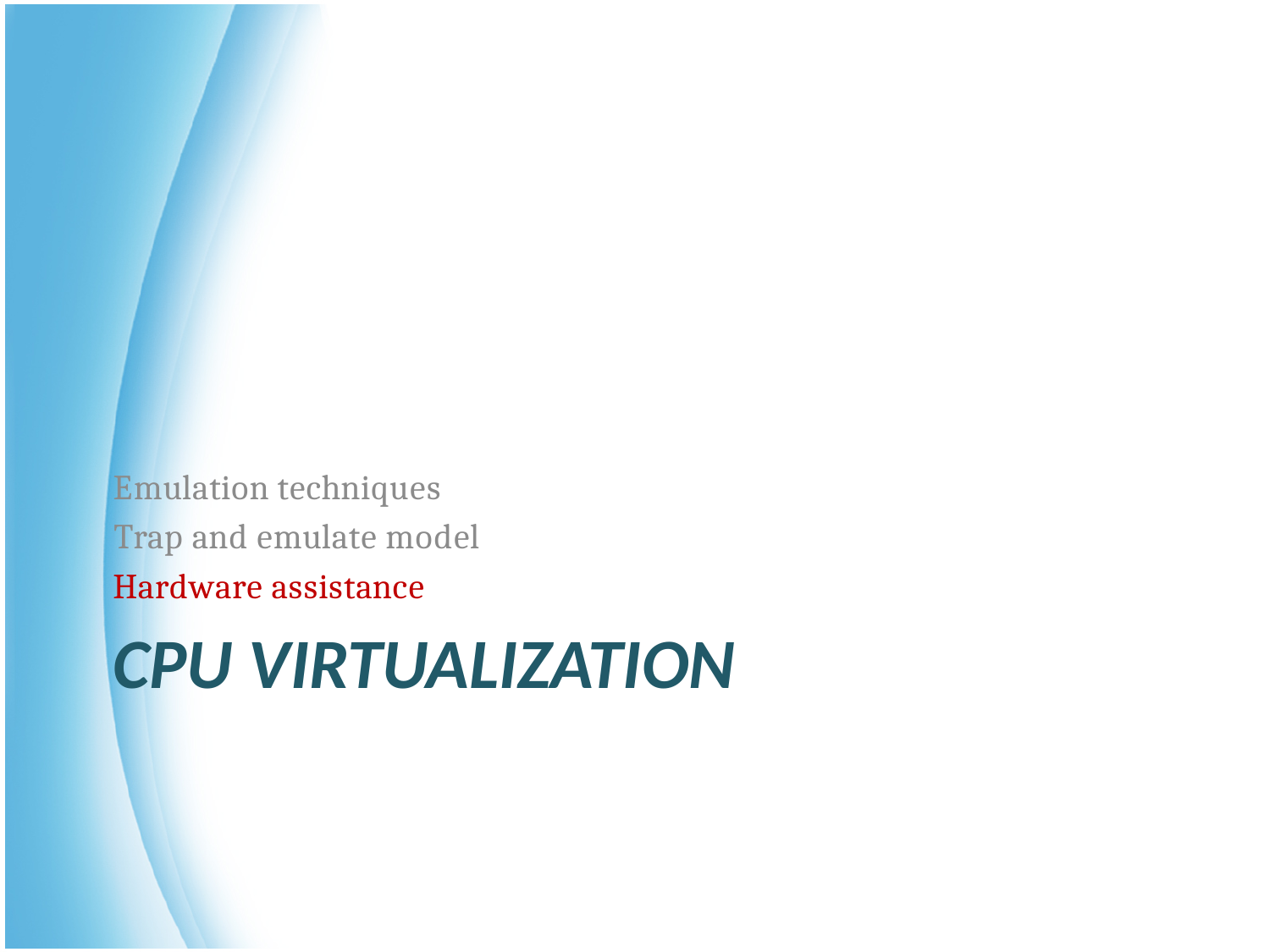

Emulation techniques
Trap and emulate model
Hardware assistance
# CPU Virtualization